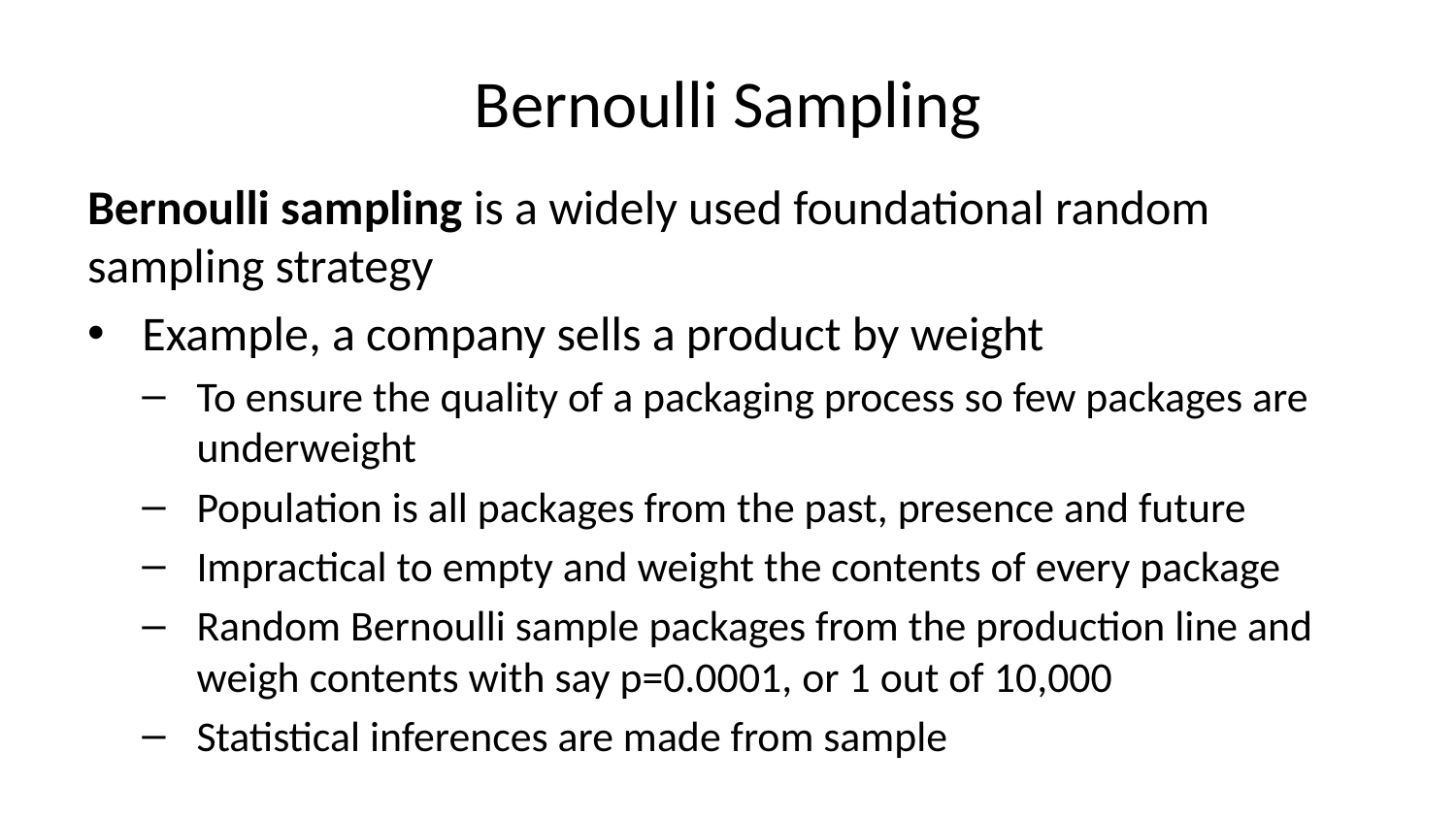

# Bernoulli Sampling
Bernoulli sampling is a widely used foundational random sampling strategy
Example, a company sells a product by weight
To ensure the quality of a packaging process so few packages are underweight
Population is all packages from the past, presence and future
Impractical to empty and weight the contents of every package
Random Bernoulli sample packages from the production line and weigh contents with say p=0.0001, or 1 out of 10,000
Statistical inferences are made from sample